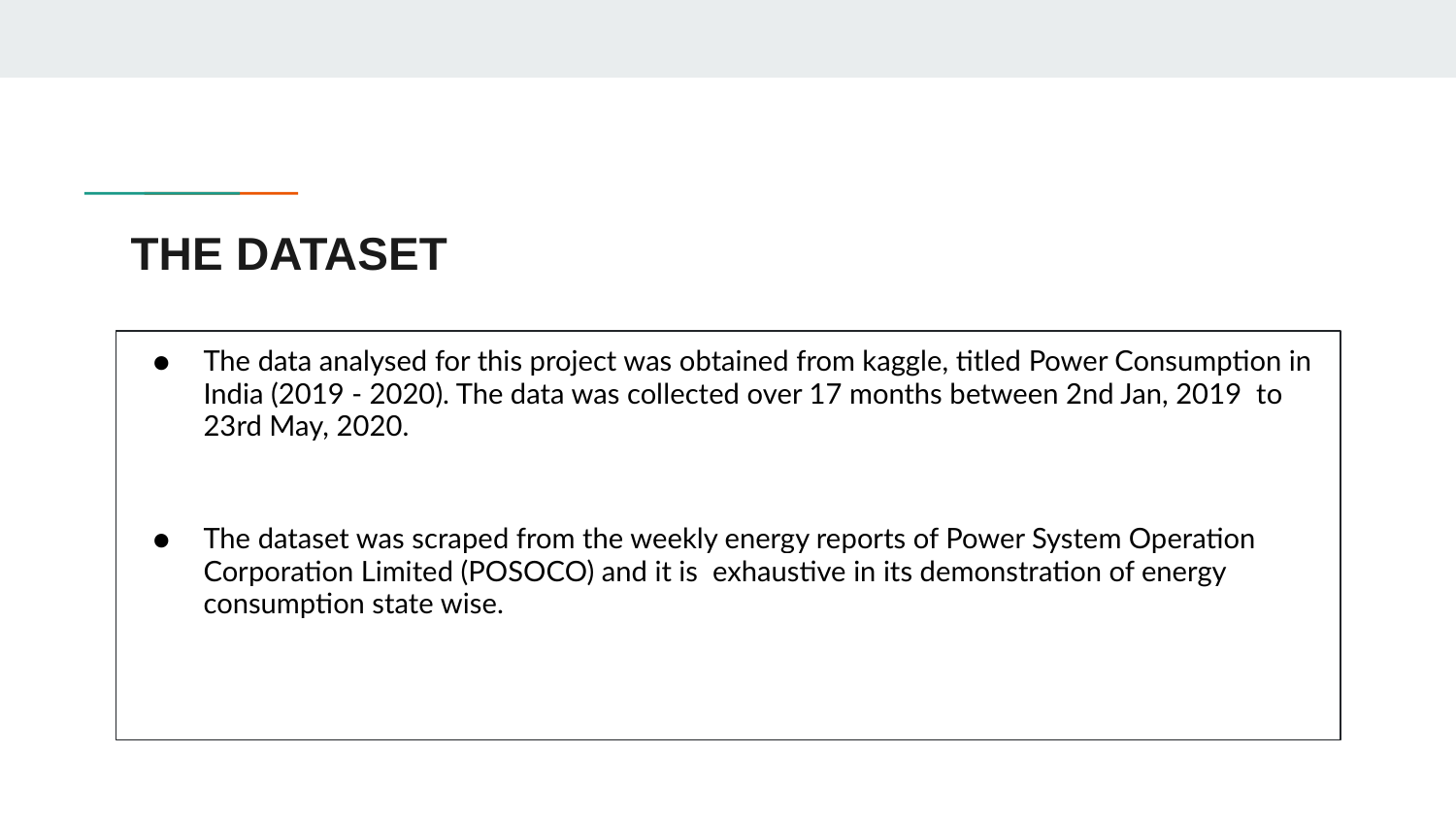

# THE DATASET
The data analysed for this project was obtained from kaggle, titled Power Consumption in India (2019 - 2020). The data was collected over 17 months between 2nd Jan, 2019  to  23rd May, 2020.

The dataset was scraped from the weekly energy reports of Power System Operation Corporation Limited (POSOCO) and it is  exhaustive in its demonstration of energy consumption state wise.